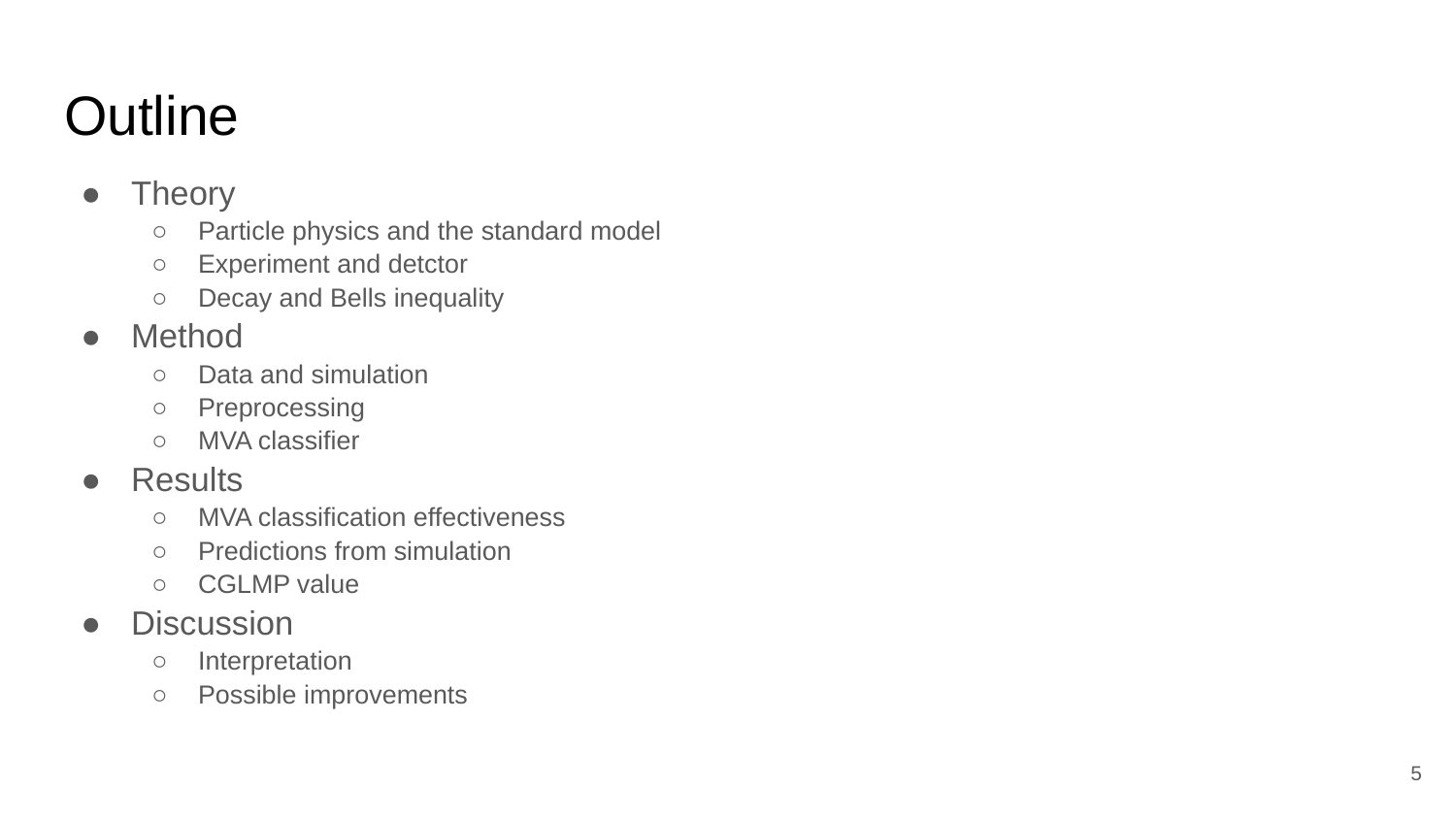

# Outline
Theory
Particle physics and the standard model
Experiment and detctor
Decay and Bells inequality
Method
Data and simulation
Preprocessing
MVA classifier
Results
MVA classification effectiveness
Predictions from simulation
CGLMP value
Discussion
Interpretation
Possible improvements
5